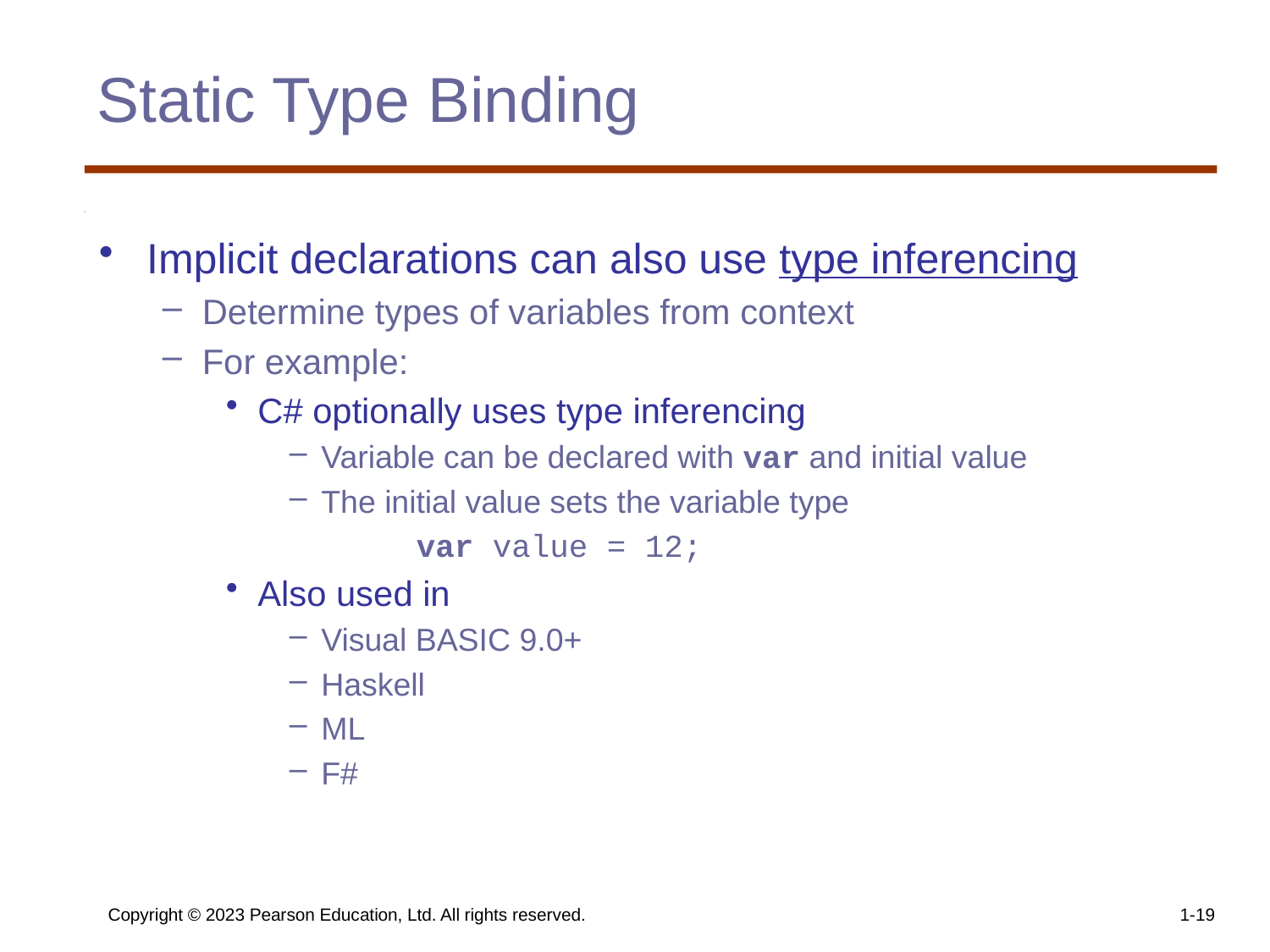

# Static Type Binding
Implicit declarations can also use type inferencing
Determine types of variables from context
For example:
C# optionally uses type inferencing
Variable can be declared with var and initial value
The initial value sets the variable type
	var value = 12;
Also used in
Visual BASIC 9.0+
Haskell
ML
F#
Copyright © 2023 Pearson Education, Ltd. All rights reserved.
1-19